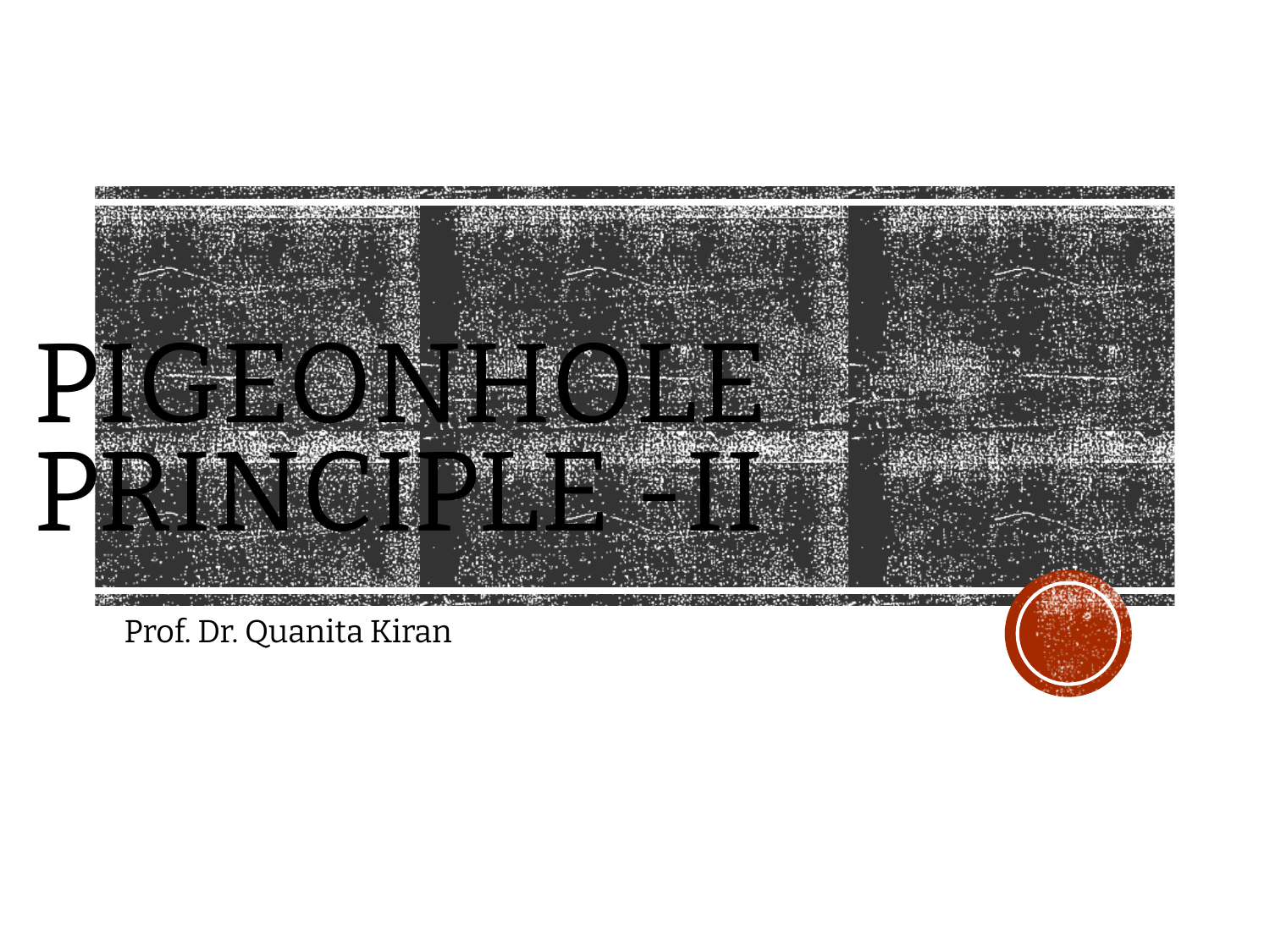

# Pigeonhole Principle -II
Prof. Dr. Quanita Kiran